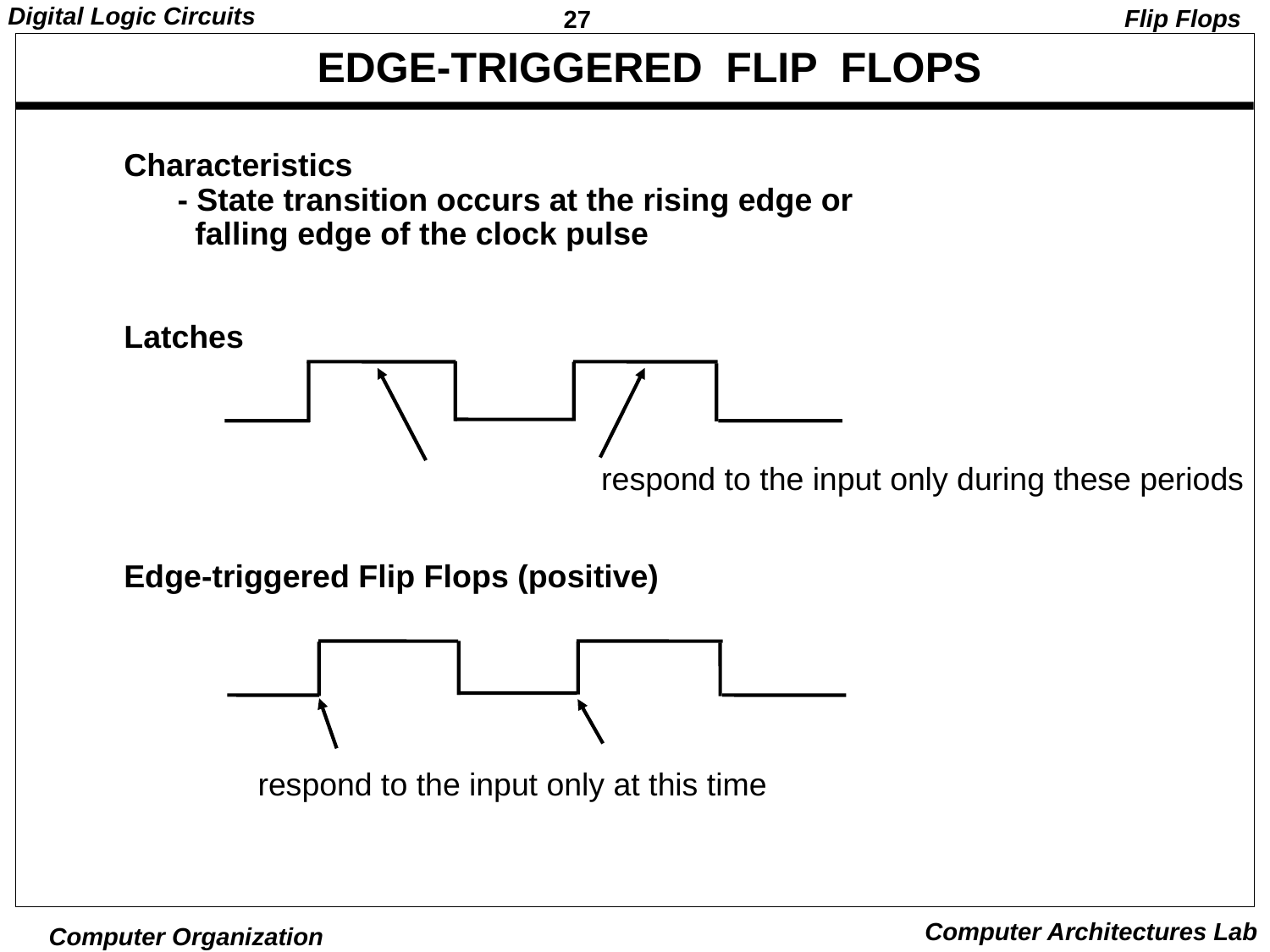

Flip Flops
# EDGE-TRIGGERED  FLIP  FLOPS
Characteristics
      - State transition occurs at the rising edge or
        falling edge of the clock pulse

Latches

Edge-triggered Flip Flops (positive)

    respond to the input only during these periods

respond to the input only at this time